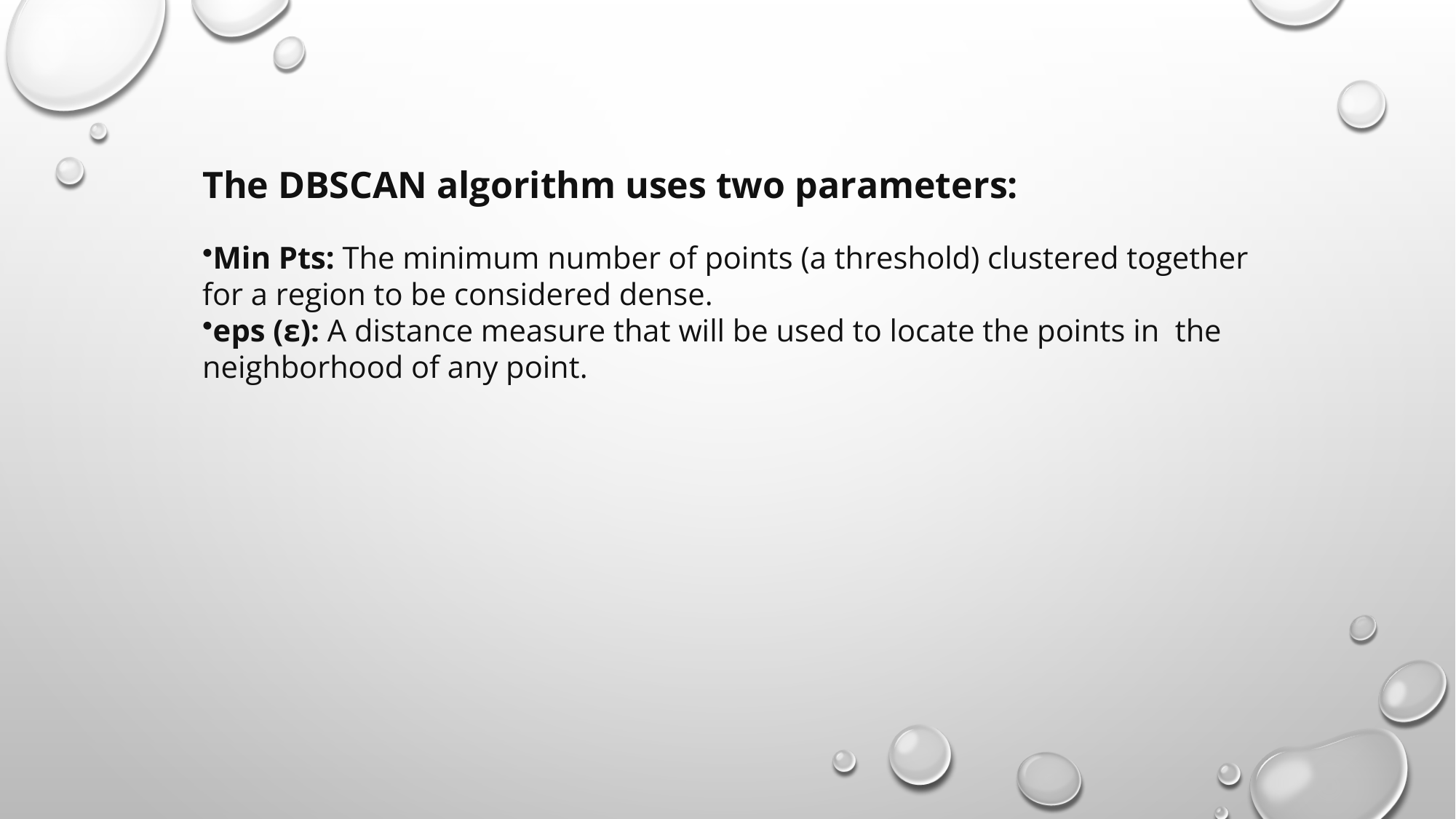

The DBSCAN algorithm uses two parameters:

Min Pts: The minimum number of points (a threshold) clustered together for a region to be considered dense.
eps (ε): A distance measure that will be used to locate the points in  the neighborhood of any point.